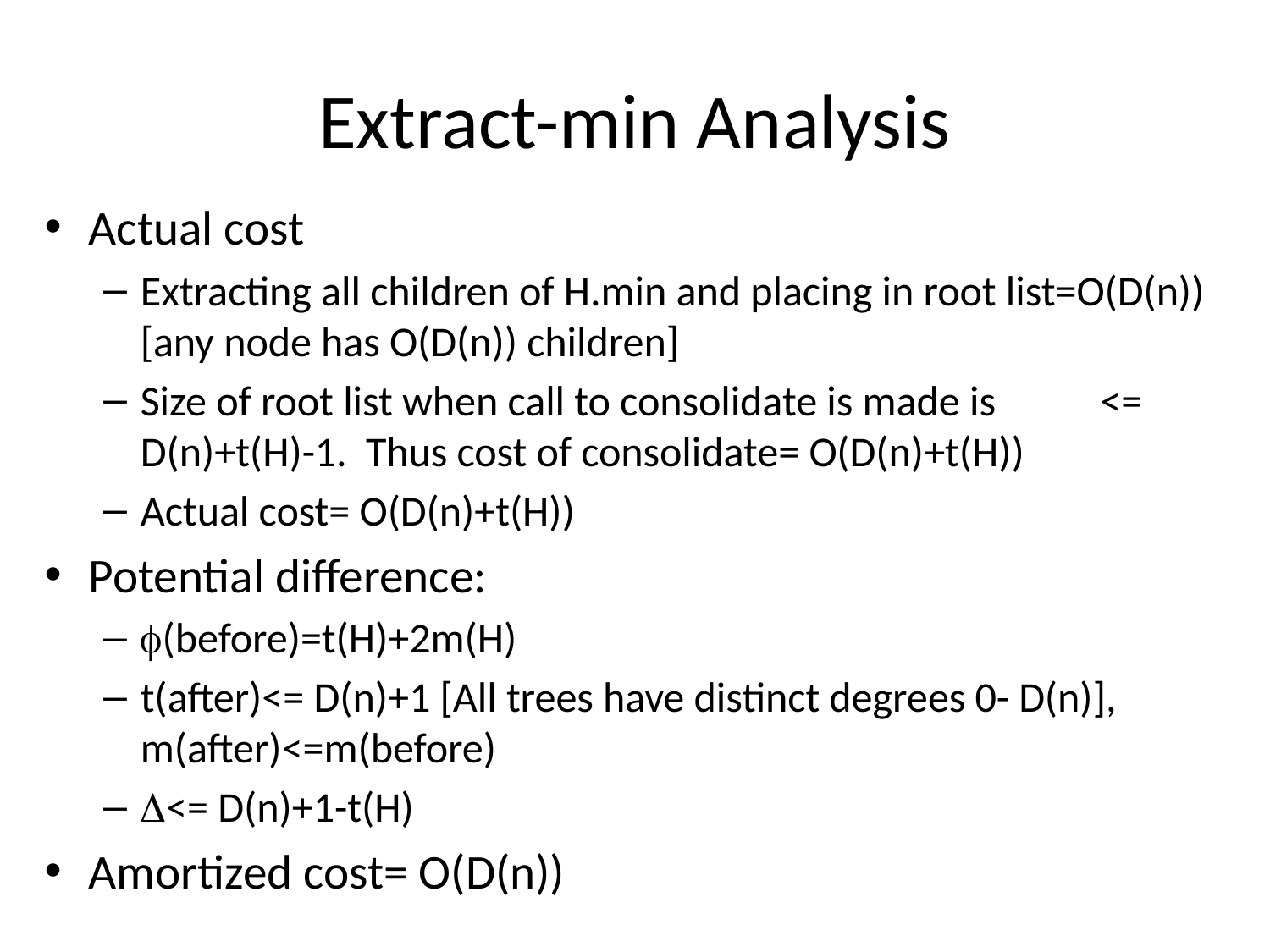

# Extract-min Analysis
Actual cost
Extracting all children of H.min and placing in root list=O(D(n)) [any node has O(D(n)) children]
Size of root list when call to consolidate is made is           <= D(n)+t(H)-1.  Thus cost of consolidate= O(D(n)+t(H))
Actual cost= O(D(n)+t(H))
Potential difference:
φ(before)=t(H)+2m(H)
t(after)<= D(n)+1 [All trees have distinct degrees 0- D(n)],  m(after)<=m(before)
Δ<= D(n)+1-t(H)
Amortized cost= O(D(n))